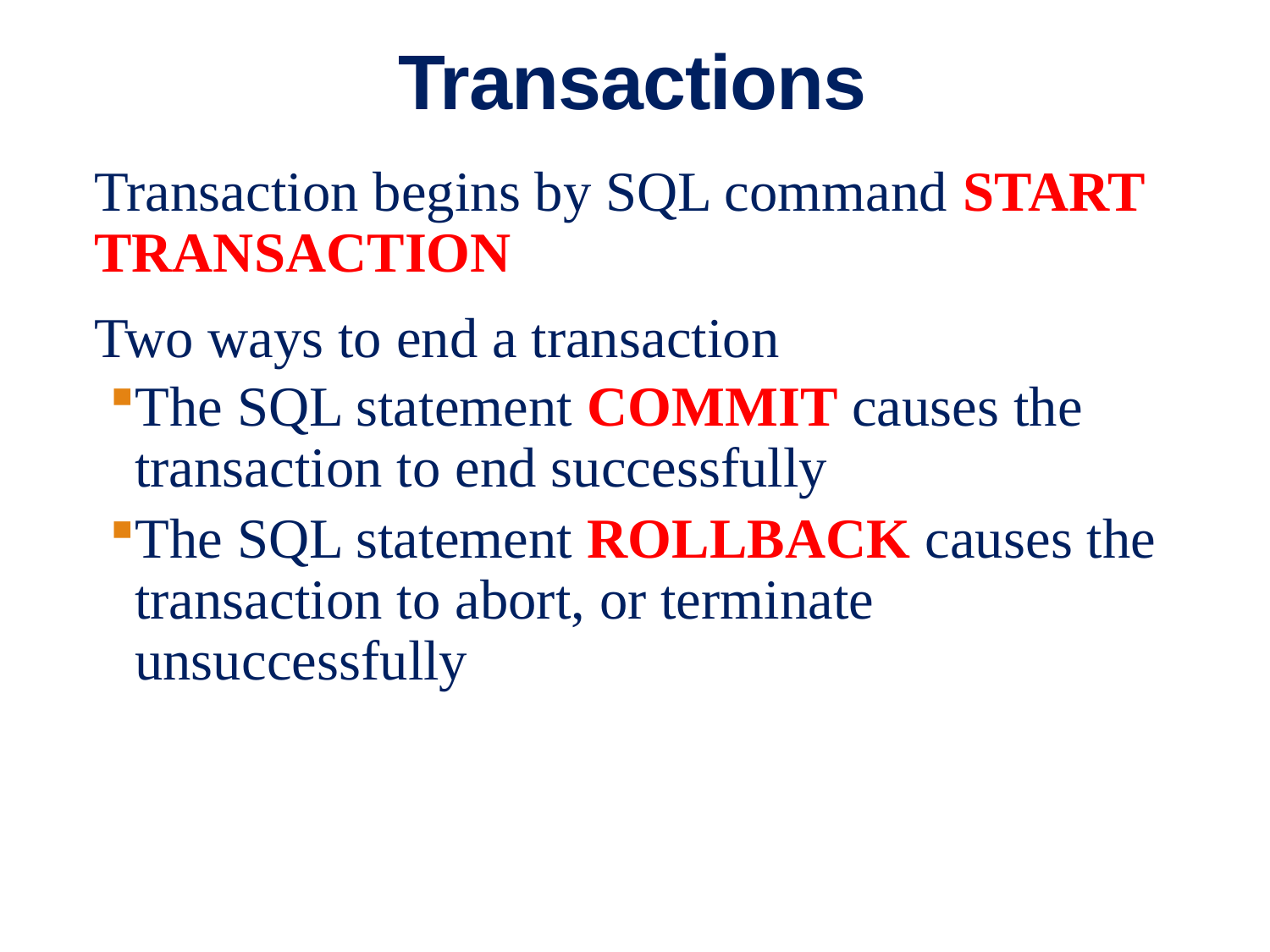

Transactions
# Transaction begins by SQL command START TRANSACTION
Two ways to end a transaction
The SQL statement COMMIT causes the transaction to end successfully
The SQL statement ROLLBACK causes the transaction to abort, or terminate unsuccessfully